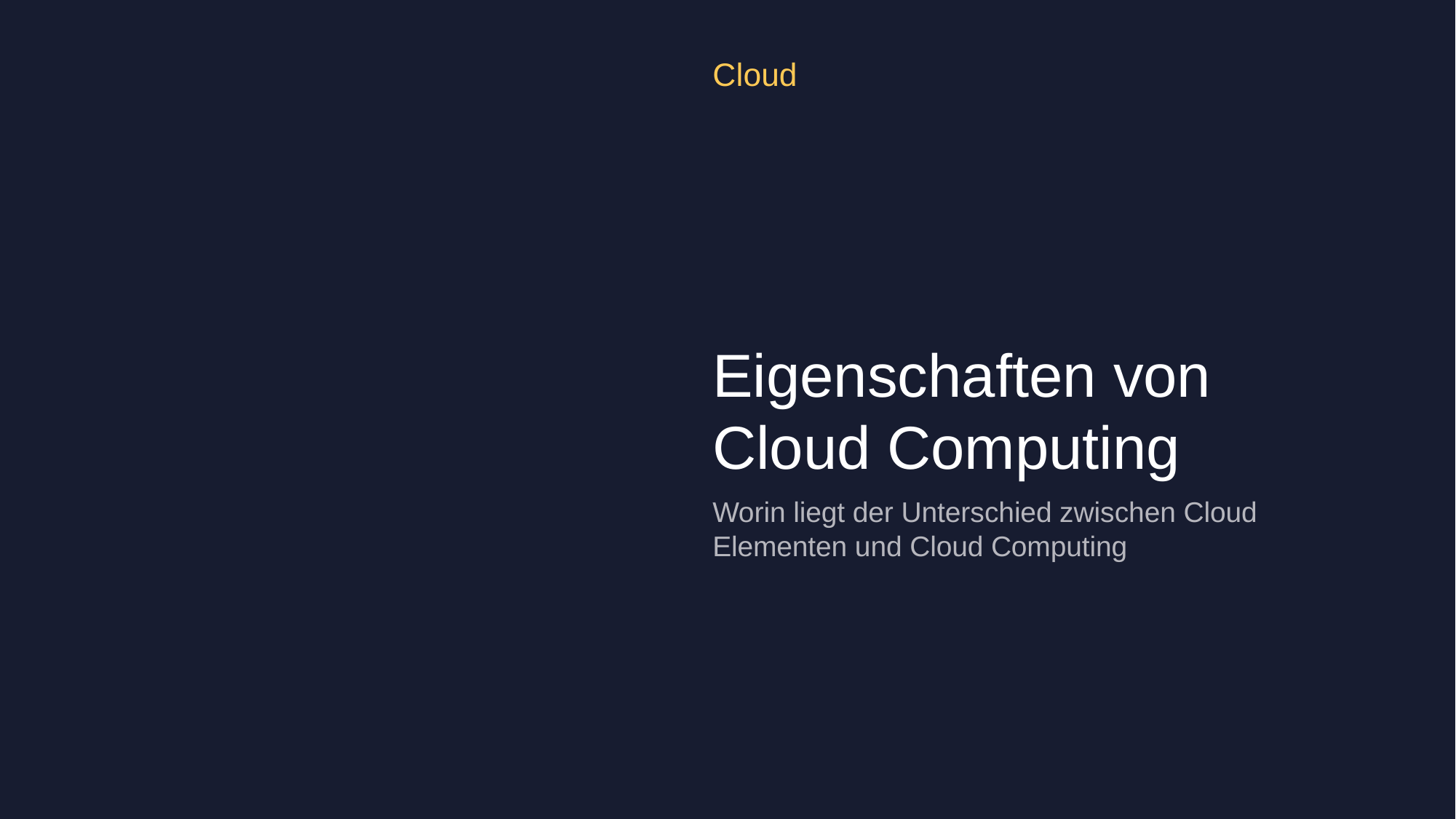

Cloud
Eigenschaften von Cloud Computing
Worin liegt der Unterschied zwischen Cloud Elementen und Cloud Computing